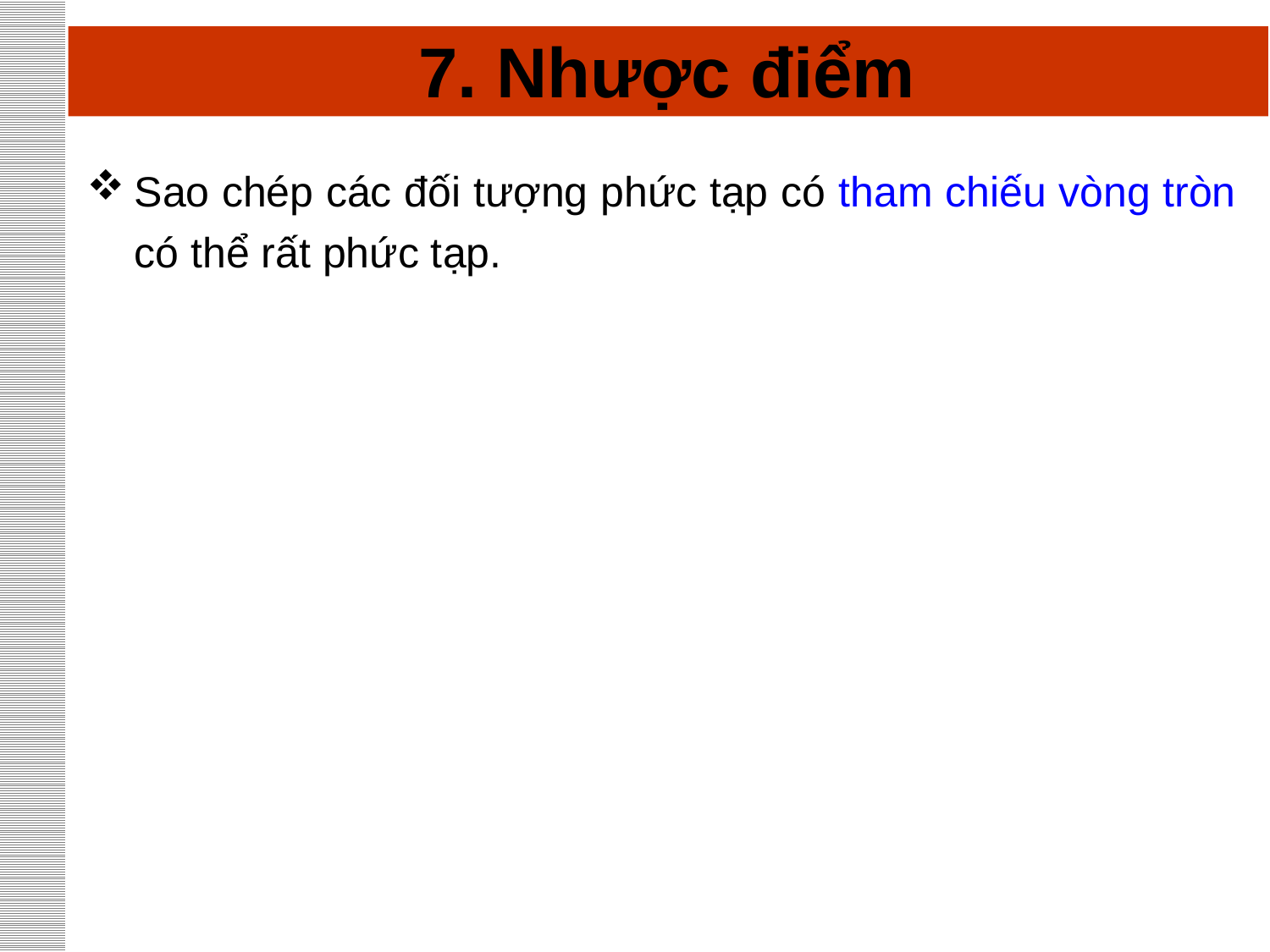

# 7. Nhược điểm
Sao chép các đối tượng phức tạp có tham chiếu vòng tròn có thể rất phức tạp.